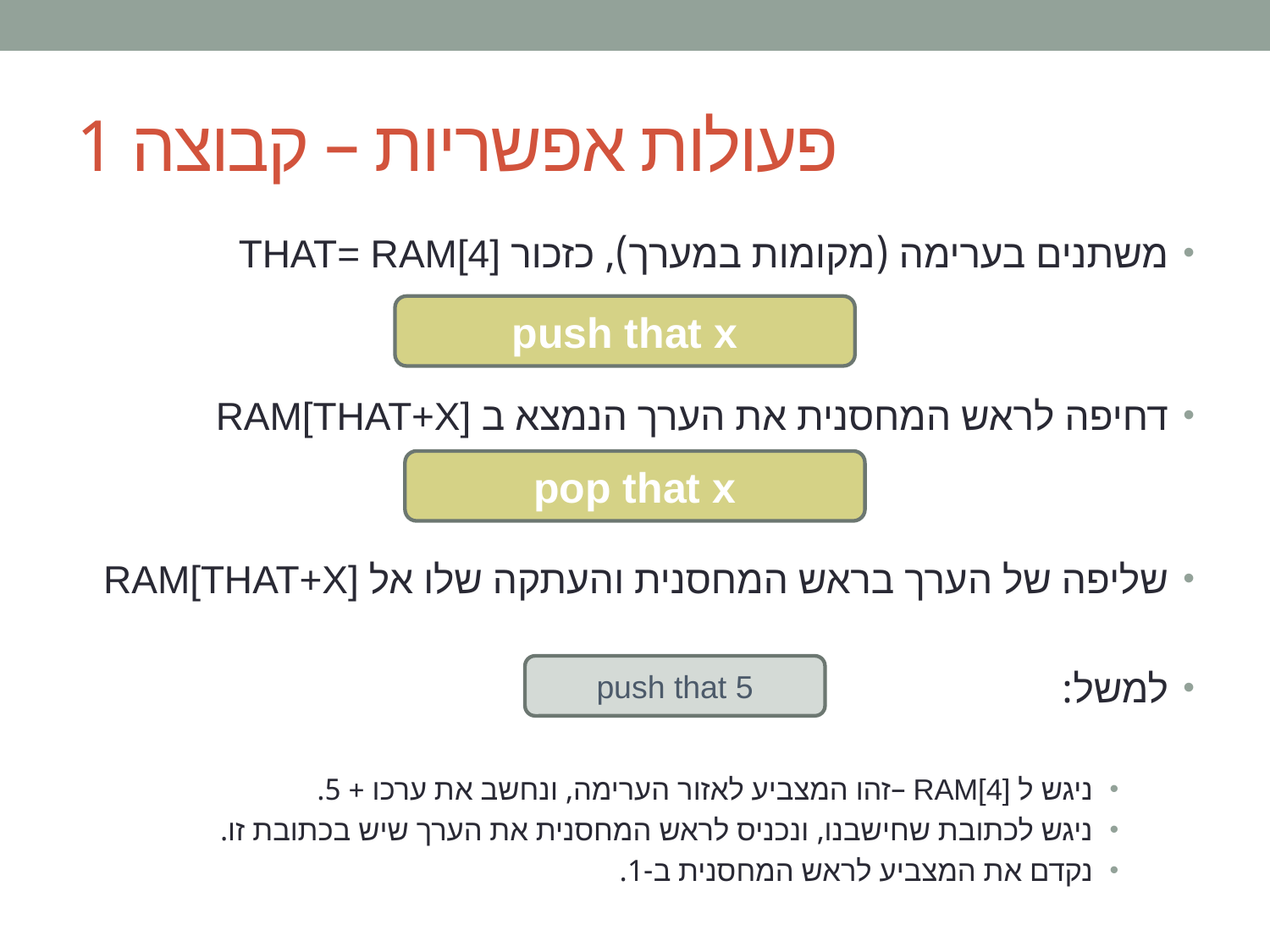

# פעולות אפשריות – קבוצה 1
משתנים בערימה (מקומות במערך), כזכור THAT= RAM[4]

דחיפה לראש המחסנית את הערך הנמצא ב RAM[THAT+X]

שליפה של הערך בראש המחסנית והעתקה שלו אל RAM[THAT+X]

למשל:

ניגש ל RAM[4] –זהו המצביע לאזור הערימה, ונחשב את ערכו + 5.
ניגש לכתובת שחישבנו, ונכניס לראש המחסנית את הערך שיש בכתובת זו.
נקדם את המצביע לראש המחסנית ב-1.
push that x
pop that x
push that 5